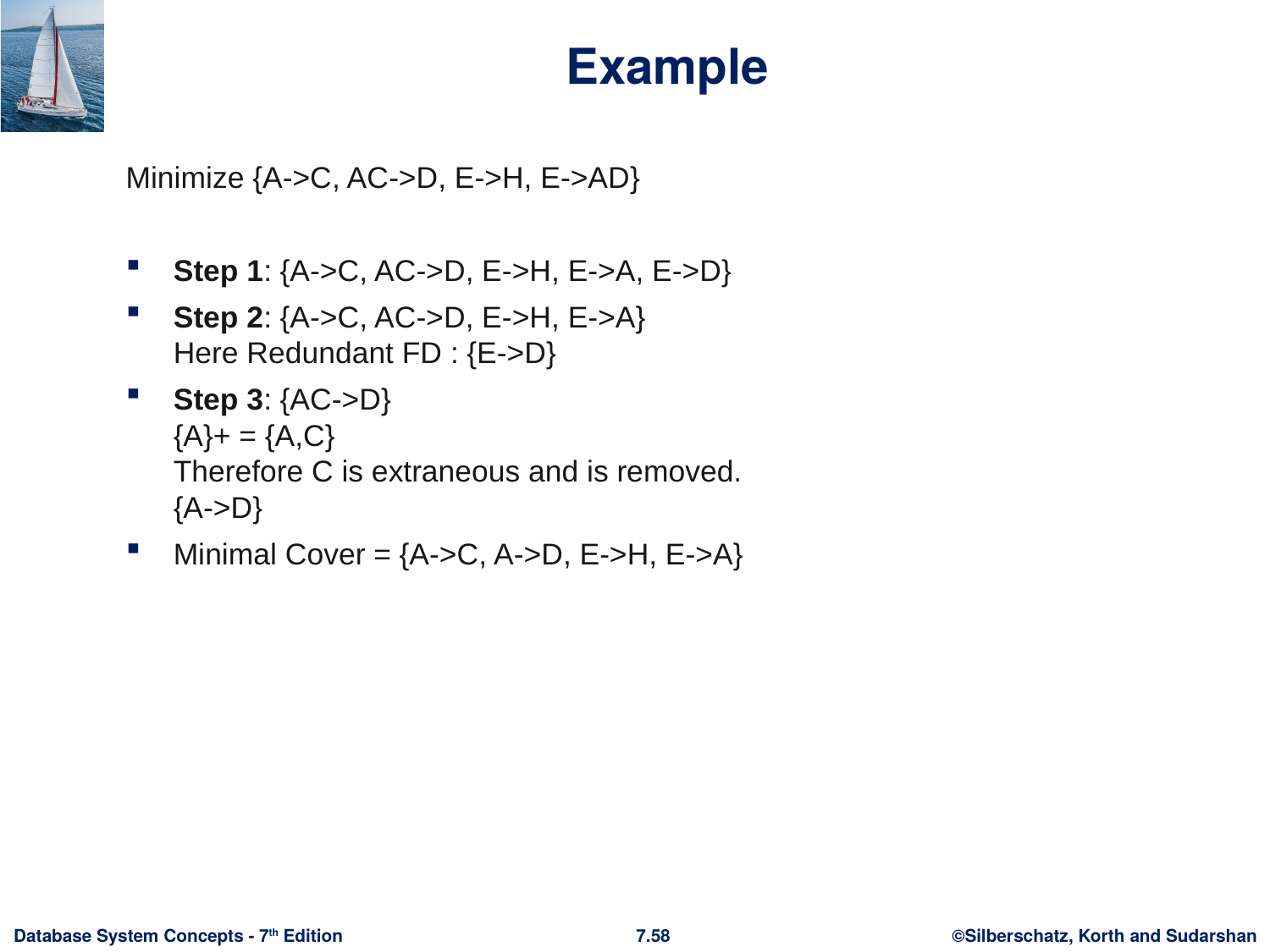

# Example
Minimize {A->C, AC->D, E->H, E->AD}

Step 1: {A->C, AC->D, E->H, E->A, E->D}
Step 2: {A->C, AC->D, E->H, E->A}
Here Redundant FD : {E->D}
Step 3: {AC->D}
{A}+ = {A,C}
Therefore C is extraneous and is removed.
{A->D}
Minimal Cover = {A->C, A->D, E->H, E->A}